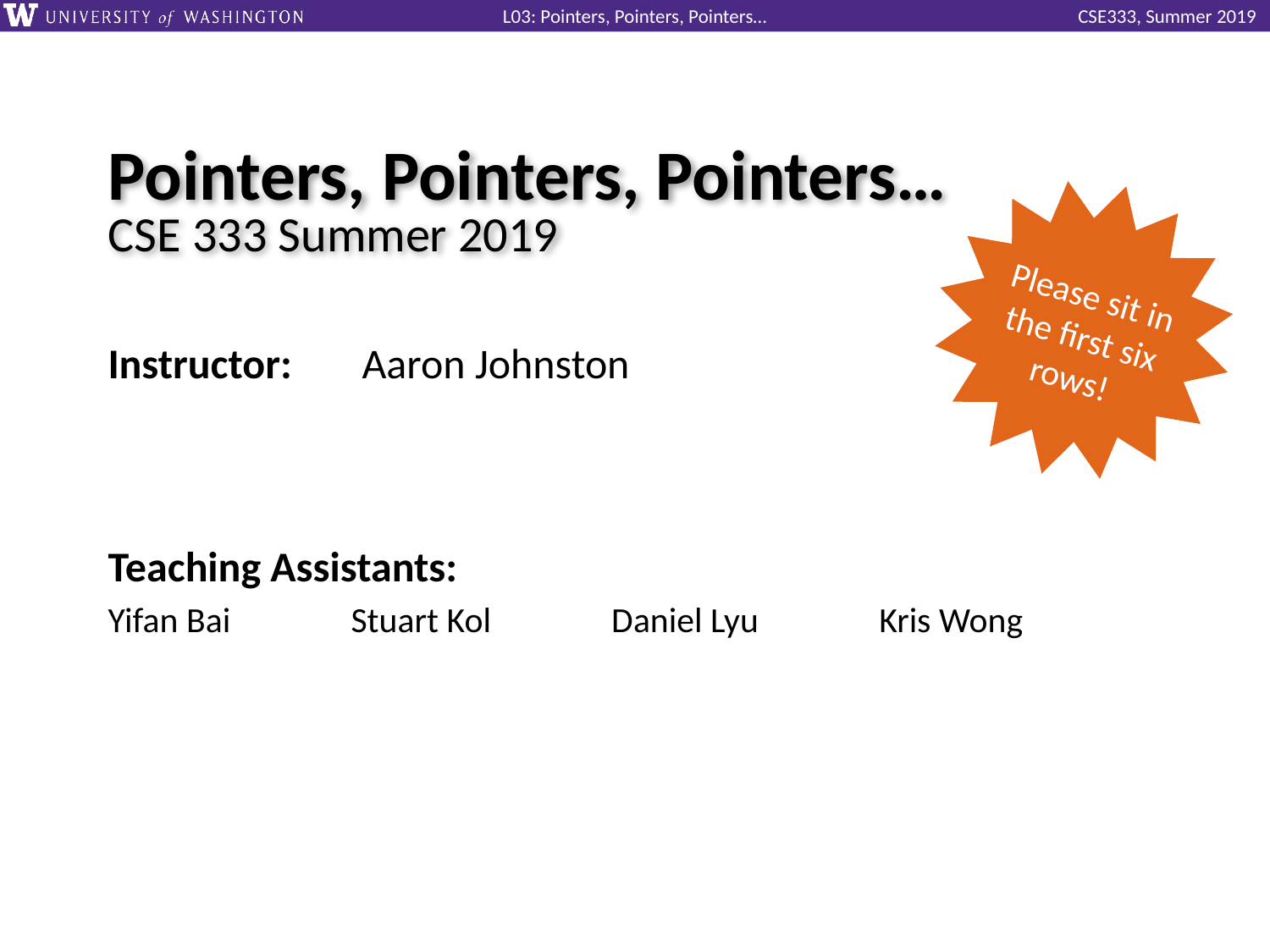

# Pointers, Pointers, Pointers… CSE 333 Summer 2019

Please sit in the first six rows!
Instructor:	Aaron Johnston

Teaching Assistants:
Yifan Bai               Stuart Kol               Daniel Lyu               Kris Wong